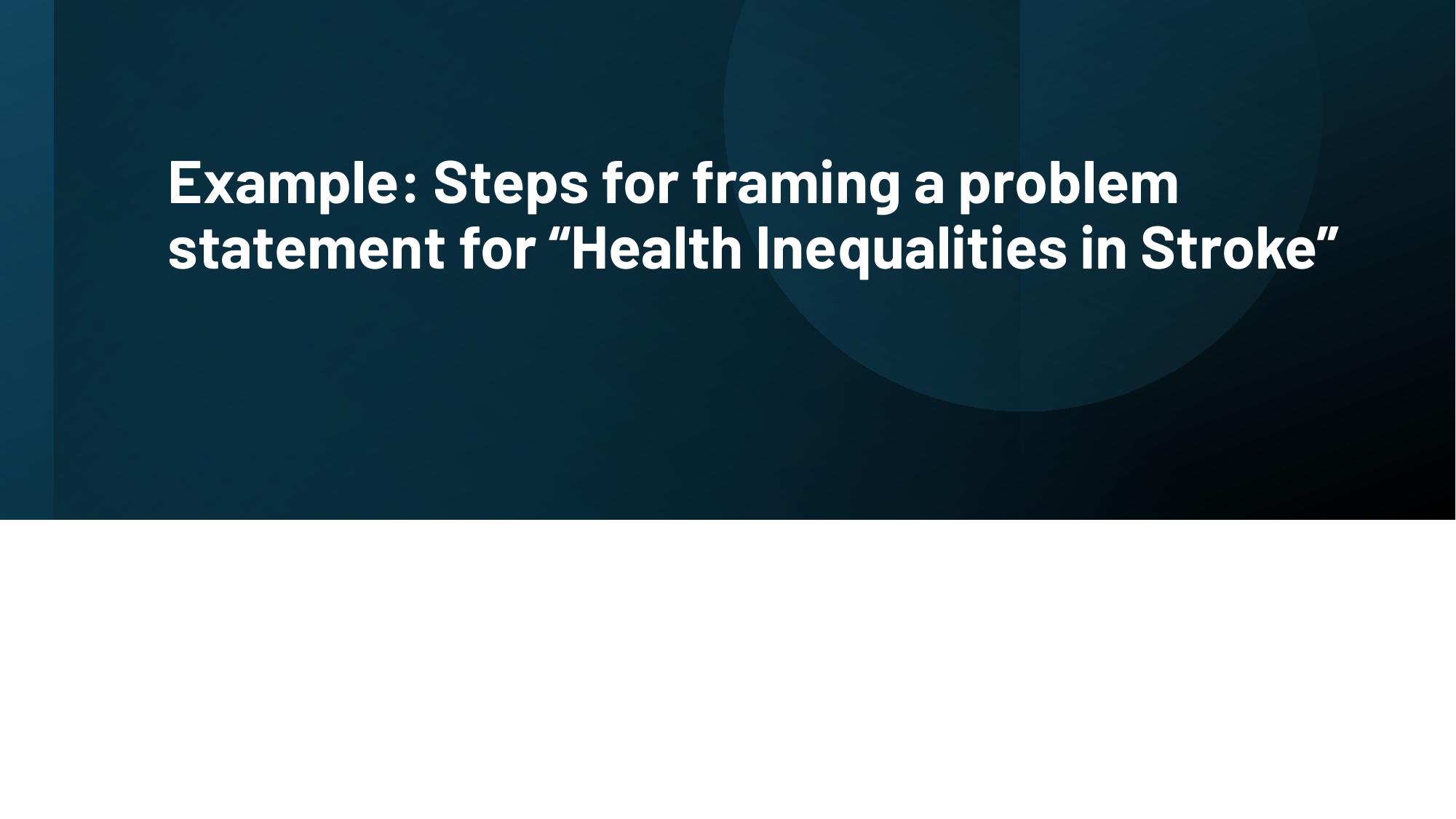

Example: Steps for framing a problem statement for “Health Inequalities in Stroke”